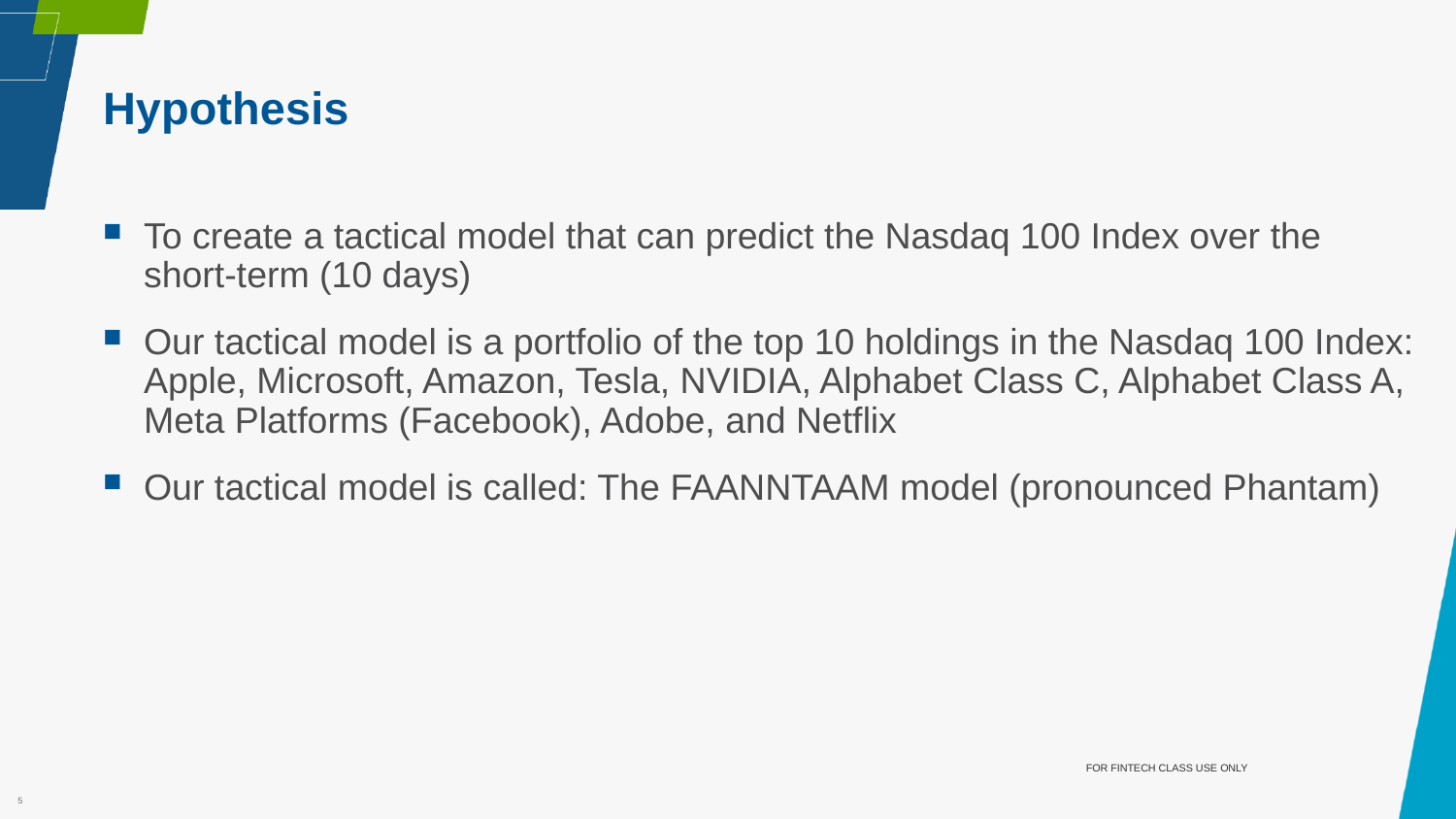

# Hypothesis
To create a tactical model that can predict the Nasdaq 100 Index over the short-term (10 days)
Our tactical model is a portfolio of the top 10 holdings in the Nasdaq 100 Index: Apple, Microsoft, Amazon, Tesla, NVIDIA, Alphabet Class C, Alphabet Class A, Meta Platforms (Facebook), Adobe, and Netflix
Our tactical model is called: The FAANNTAAM model (pronounced Phantam)